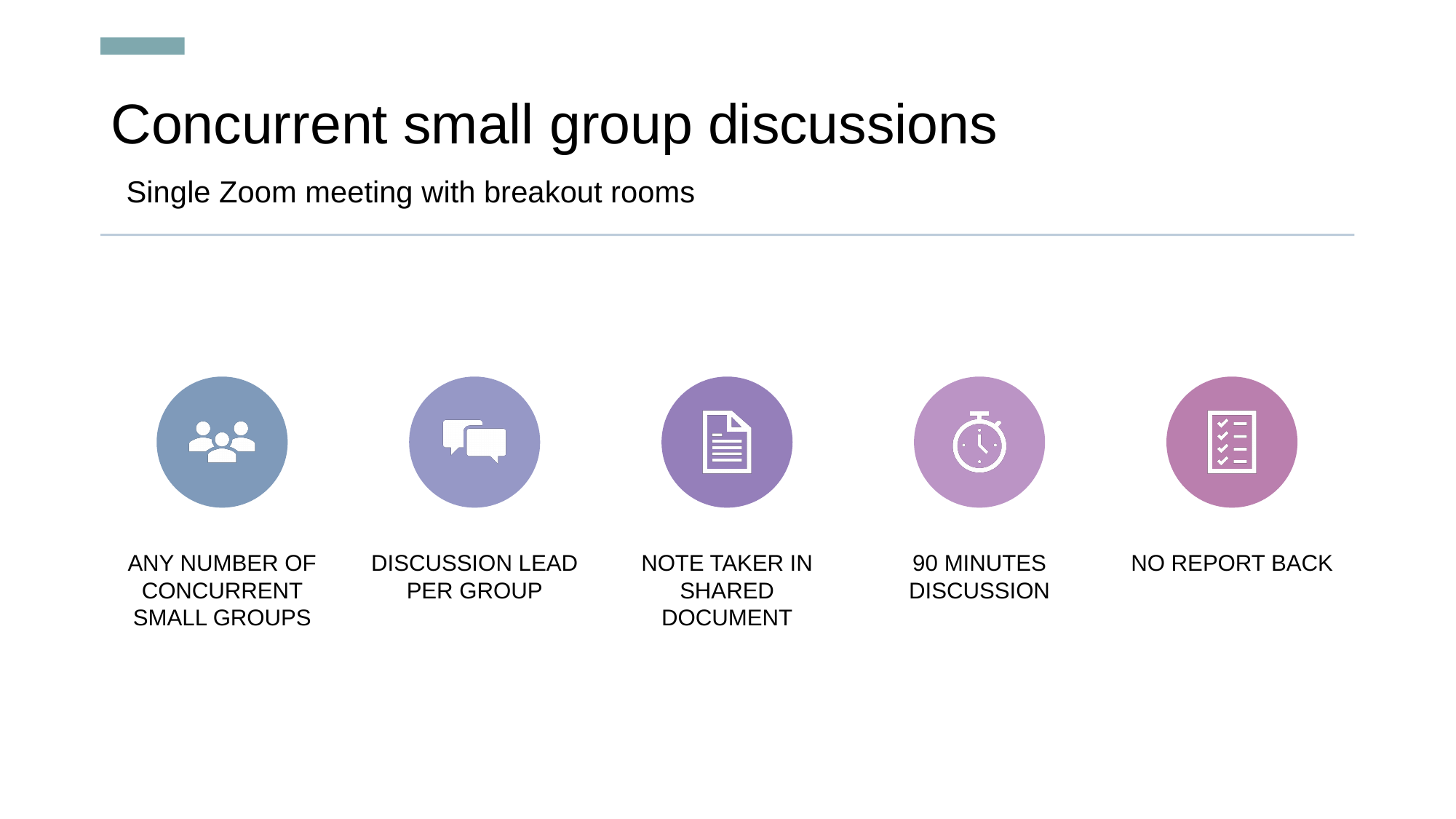

# Concurrent small group discussions Single Zoom meeting with breakout rooms

Any number of concurrent small groups
Discussion lead per group
Note taker in shared document
90 minutes discussion
No report back